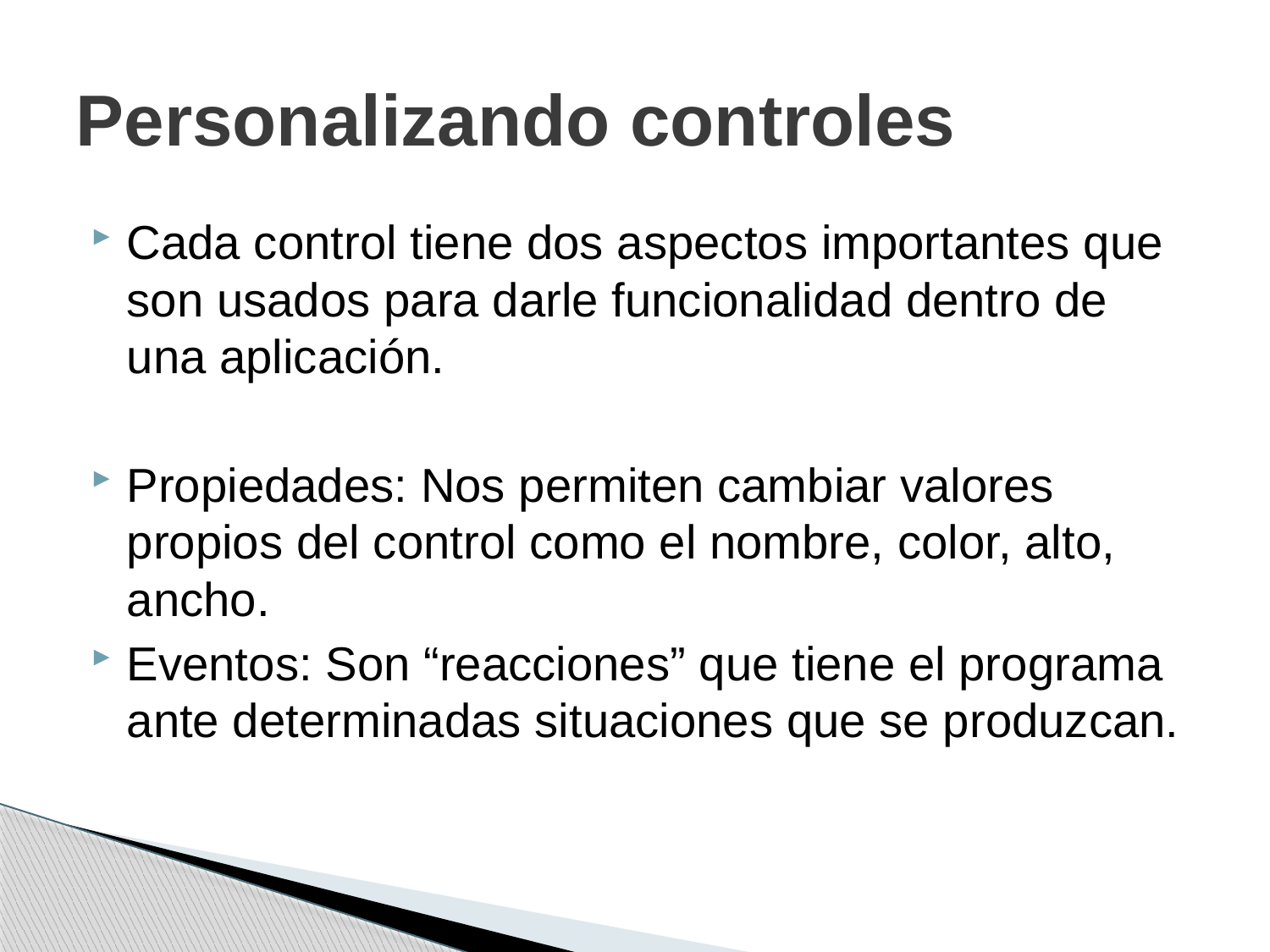

# Personalizando controles
Cada control tiene dos aspectos importantes que son usados para darle funcionalidad dentro de una aplicación.

Propiedades: Nos permiten cambiar valores propios del control como el nombre, color, alto, ancho.
Eventos: Son “reacciones” que tiene el programa ante determinadas situaciones que se produzcan.